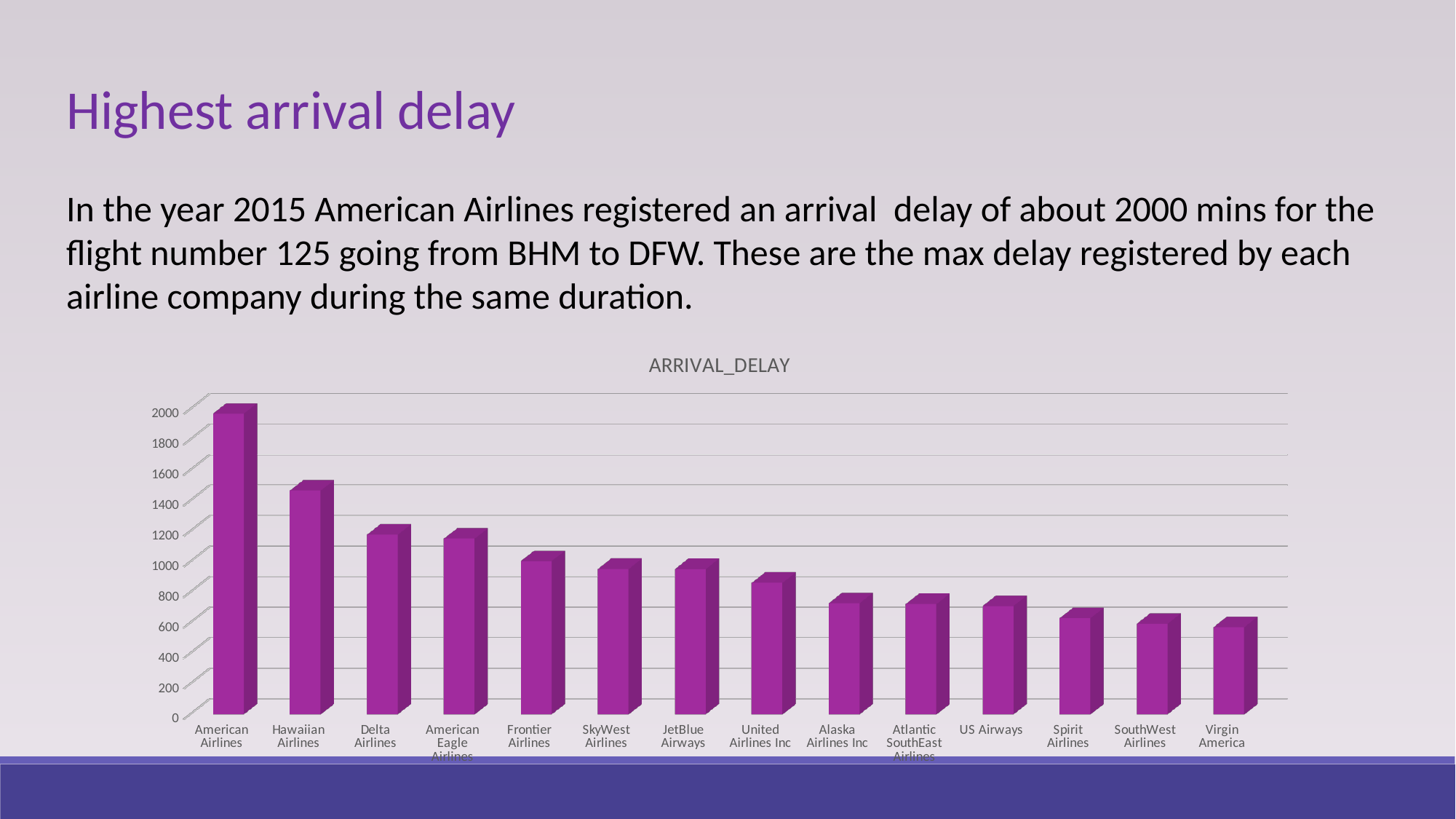

Highest arrival delay
In the year 2015 American Airlines registered an arrival  delay of about 2000 mins for the flight number 125 going from BHM to DFW. These are the max delay registered by each airline company during the same duration.

[unsupported chart]